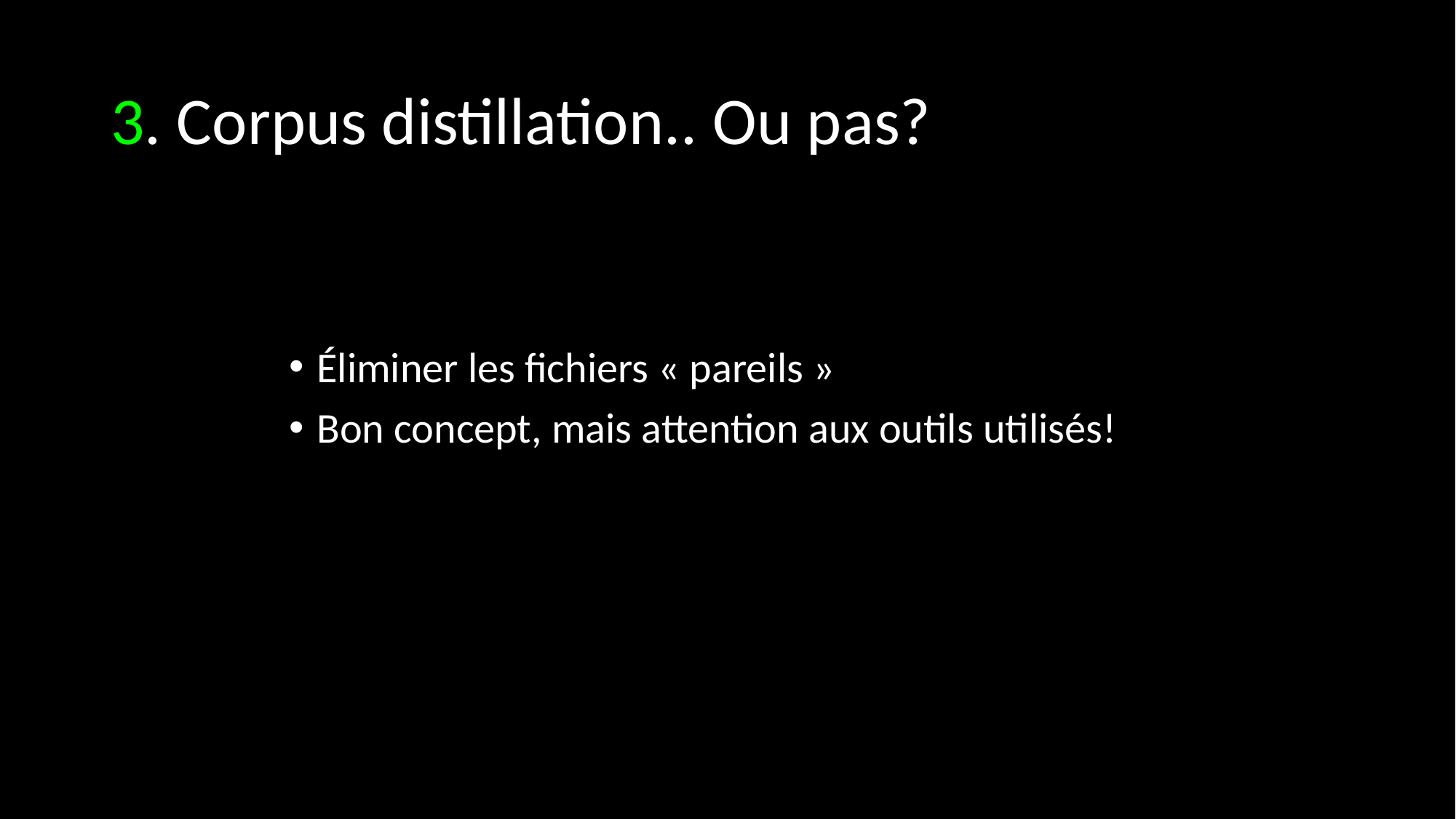

# 3. Corpus distillation.. Ou pas?
Éliminer les fichiers « pareils »
Bon concept, mais attention aux outils utilisés!